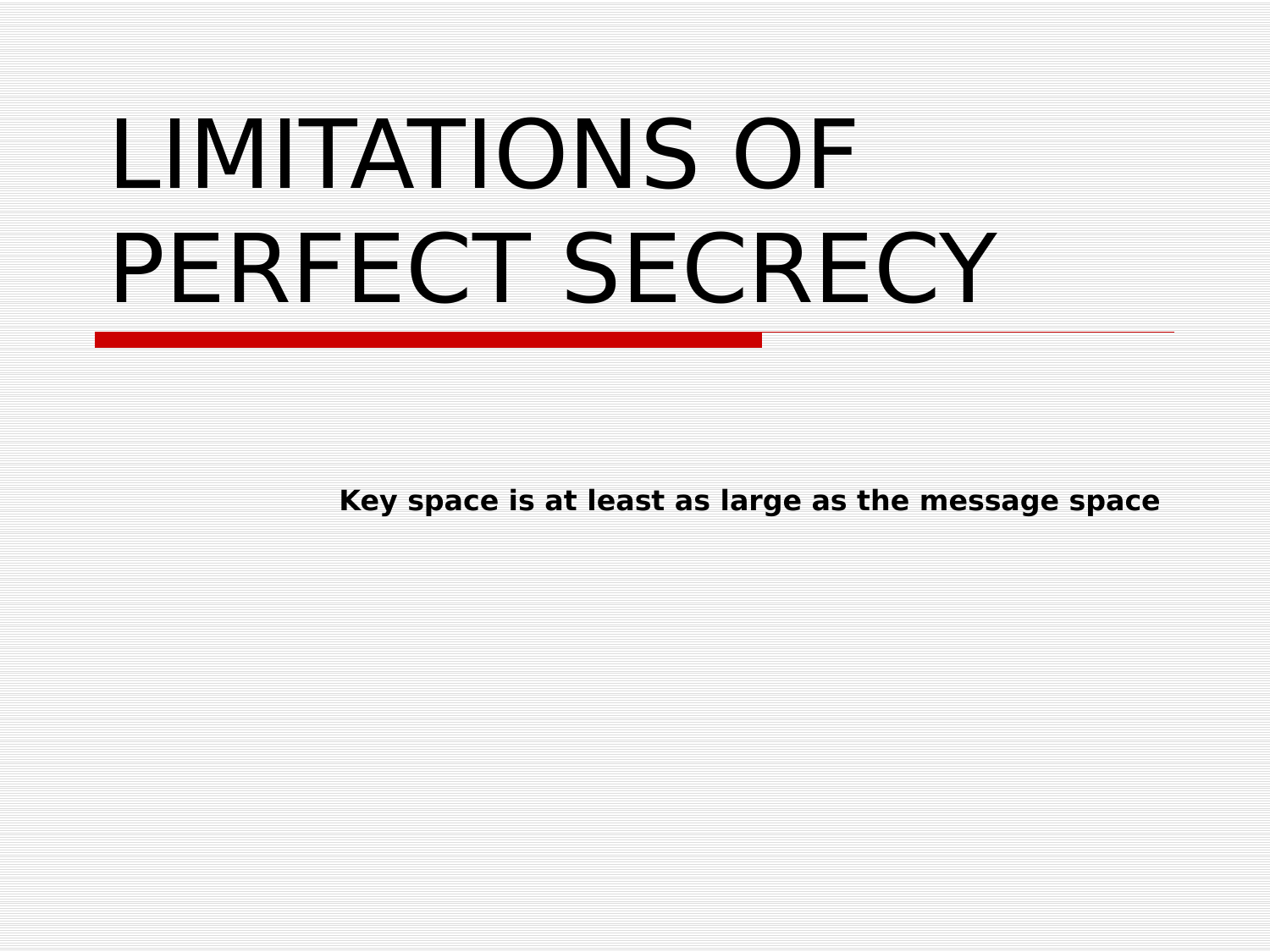

# LIMITATIONS OF PERFECT SECRECY
Key space is at least as large as the message space